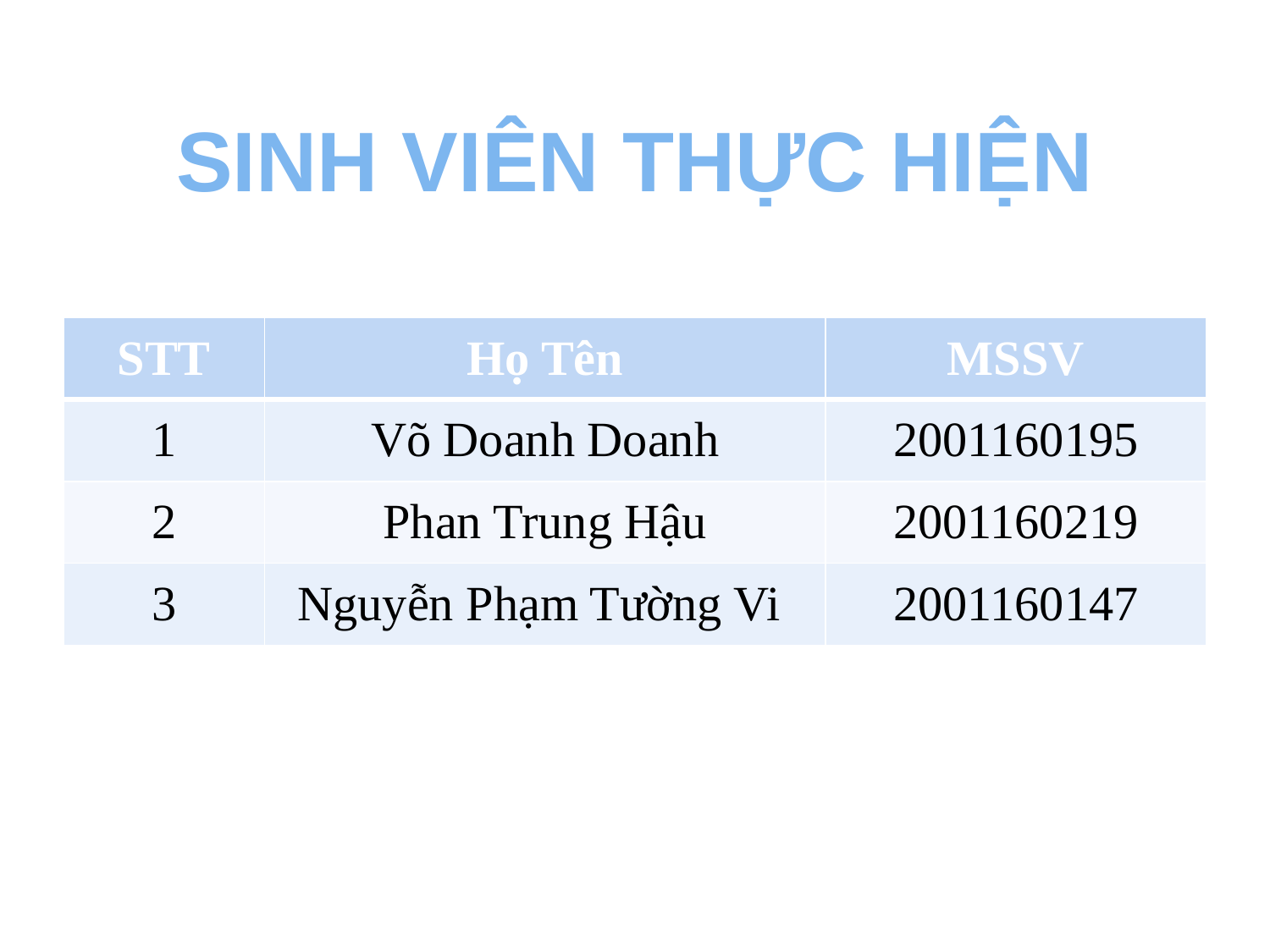

# SINH VIÊN THỰC HIỆN
| STT | Họ Tên | MSSV |
| --- | --- | --- |
| 1 | Võ Doanh Doanh | 2001160195 |
| 2 | Phan Trung Hậu | 2001160219 |
| 3 | Nguyễn Phạm Tường Vi | 2001160147 |